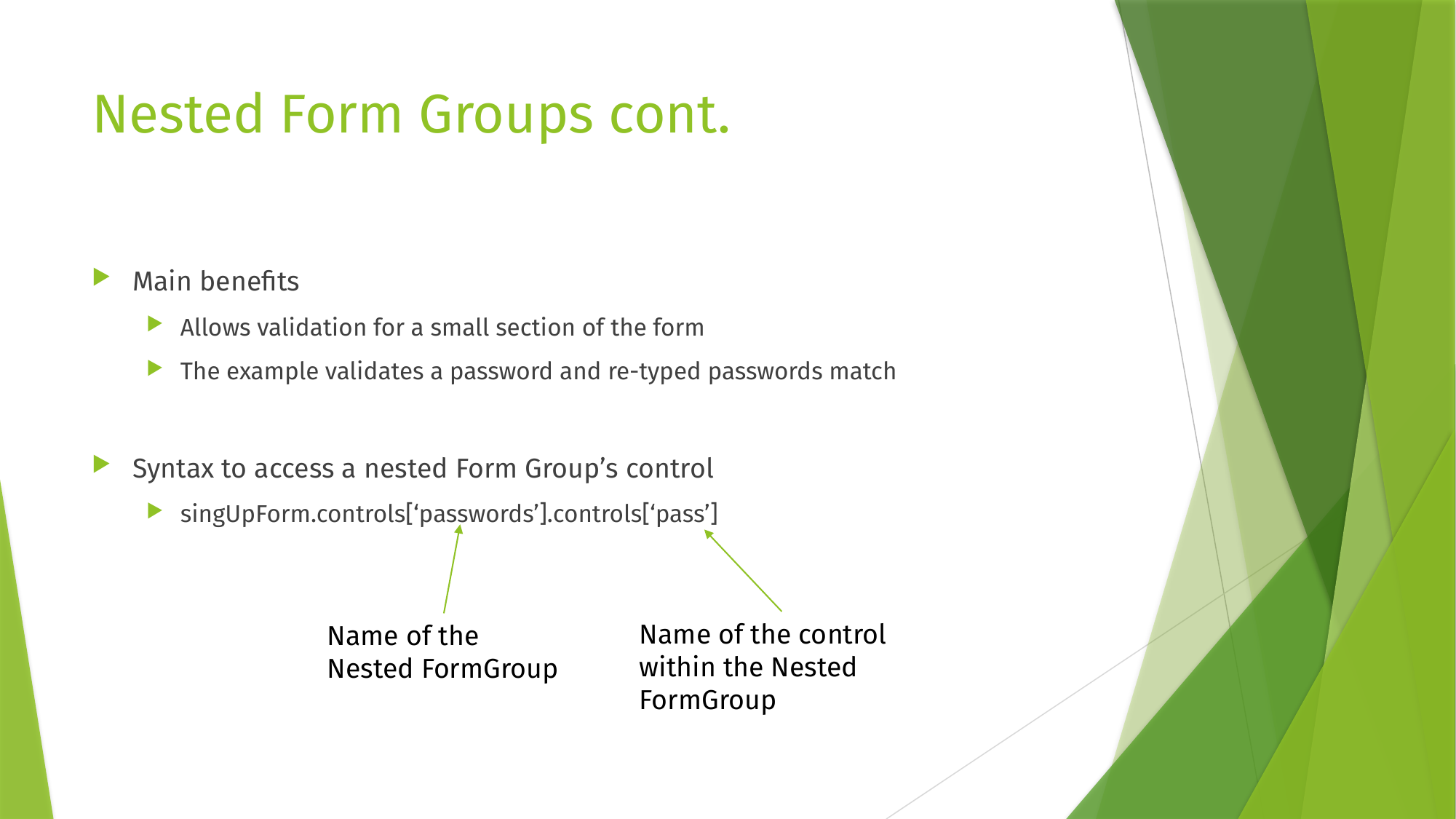

# Nested Form Groups cont.
Main benefits
Allows validation for a small section of the form
The example validates a password and re-typed passwords match

Syntax to access a nested Form Group’s control
singUpForm.controls[‘passwords’].controls[‘pass’]
Name of the control within the Nested FormGroup
Name of the Nested FormGroup